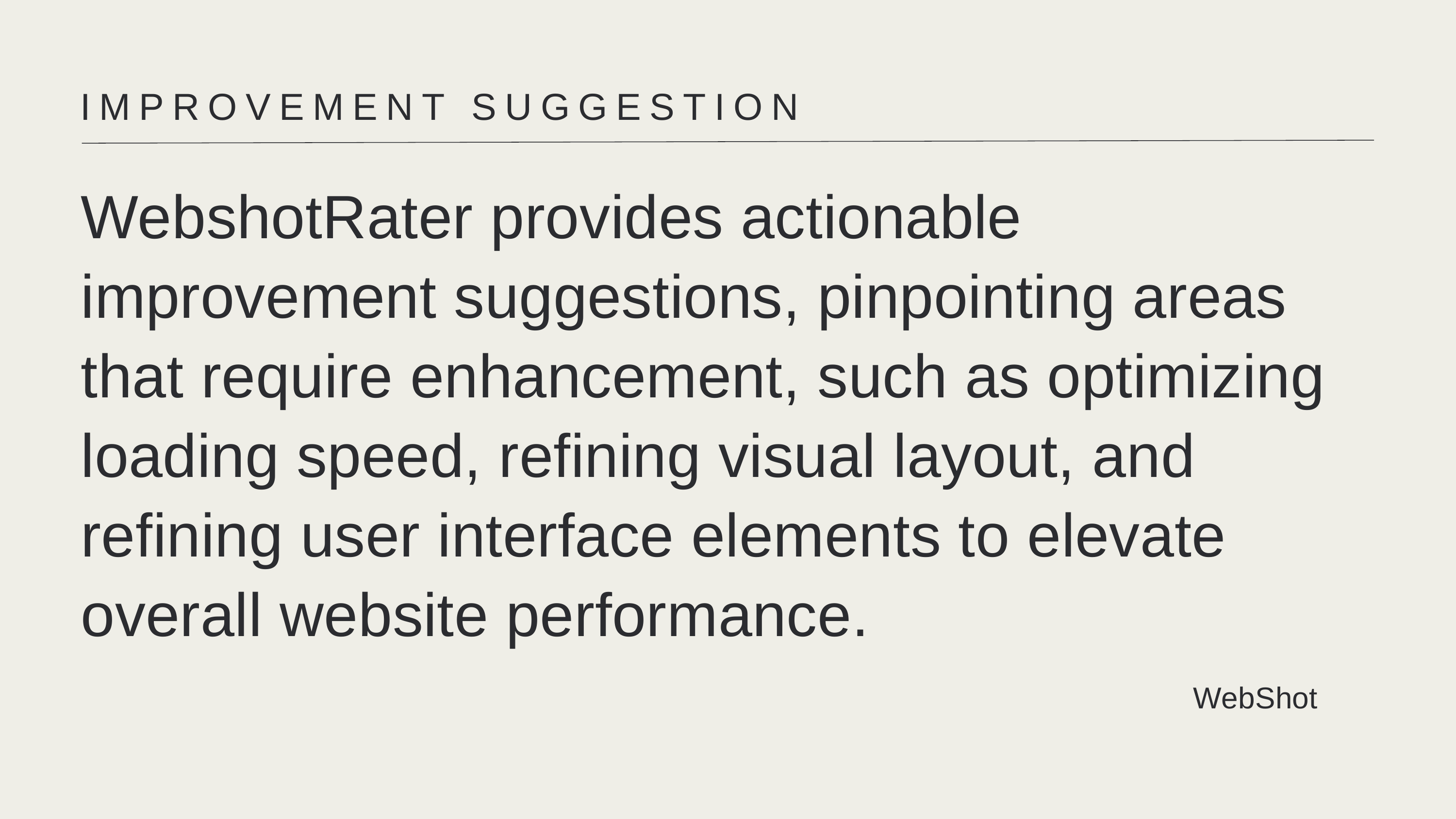

IMPROVEMENT SUGGESTION

WebshotRater provides actionable improvement suggestions, pinpointing areas that require enhancement, such as optimizing loading speed, refining visual layout, and refining user interface elements to elevate overall website performance.
WebShot